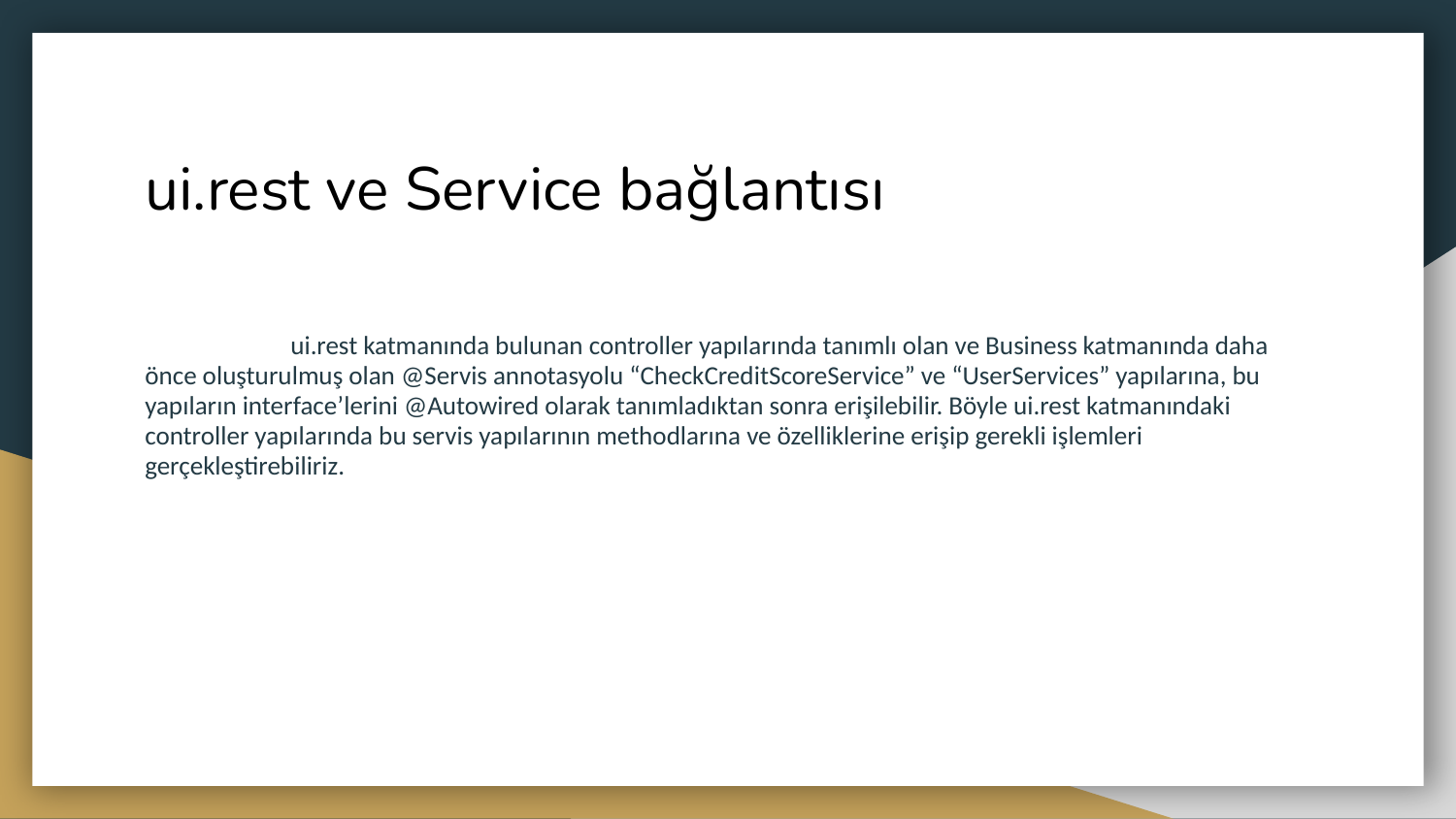

# ui.rest ve Service bağlantısı
	ui.rest katmanında bulunan controller yapılarında tanımlı olan ve Business katmanında daha önce oluşturulmuş olan @Servis annotasyolu “CheckCreditScoreService” ve “UserServices” yapılarına, bu yapıların interface’lerini @Autowired olarak tanımladıktan sonra erişilebilir. Böyle ui.rest katmanındaki controller yapılarında bu servis yapılarının methodlarına ve özelliklerine erişip gerekli işlemleri gerçekleştirebiliriz.